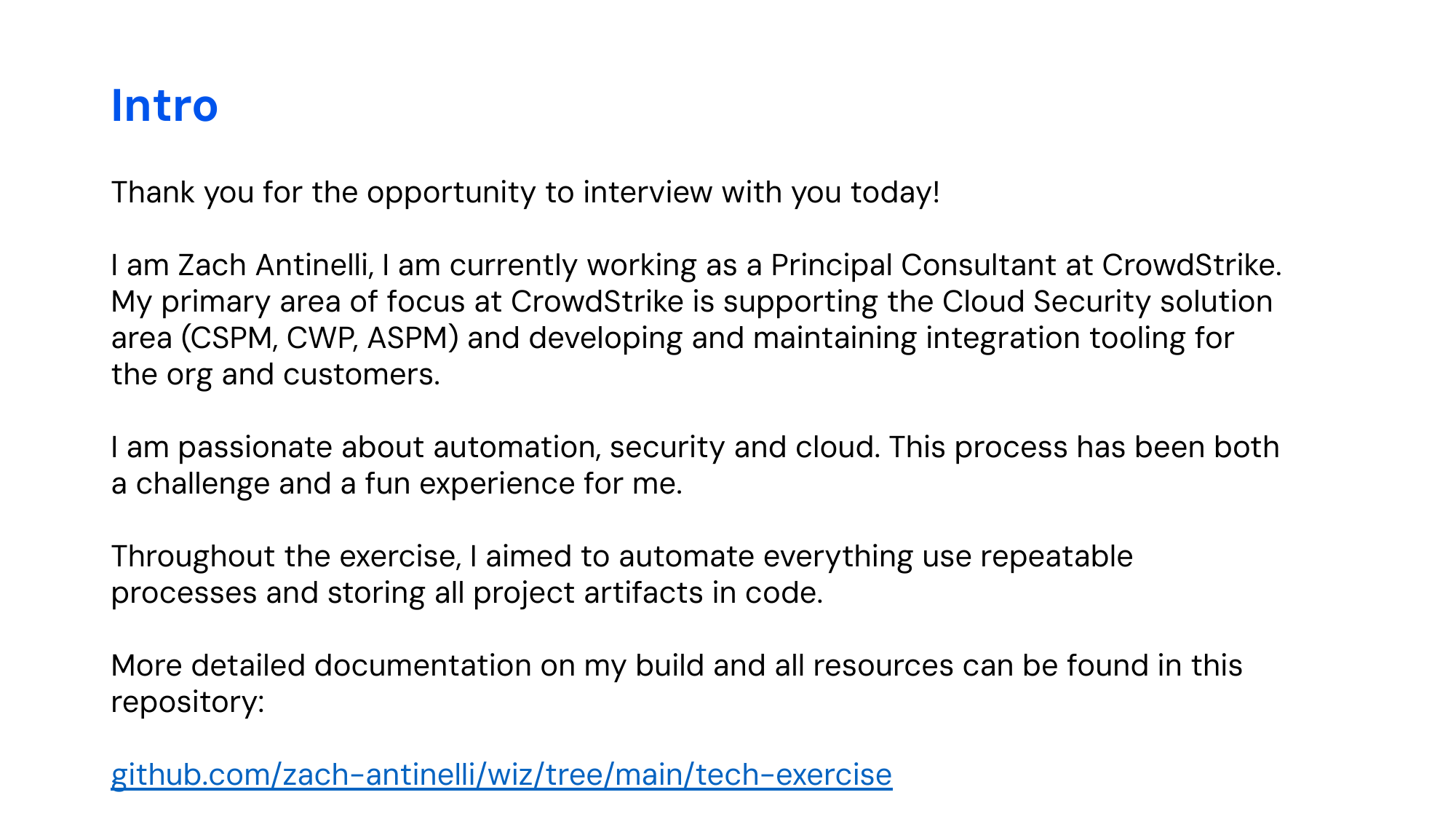

# Intro
Thank you for the opportunity to interview with you today!

I am Zach Antinelli, I am currently working as a Principal Consultant at CrowdStrike. My primary area of focus at CrowdStrike is supporting the Cloud Security solution area (CSPM, CWP, ASPM) and developing and maintaining integration tooling for the org and customers.

I am passionate about automation, security and cloud. This process has been both a challenge and a fun experience for me.

Throughout the exercise, I aimed to automate everything use repeatable processes and storing all project artifacts in code.

More detailed documentation on my build and all resources can be found in this repository:

github.com/zach-antinelli/wiz/tree/main/tech-exercise